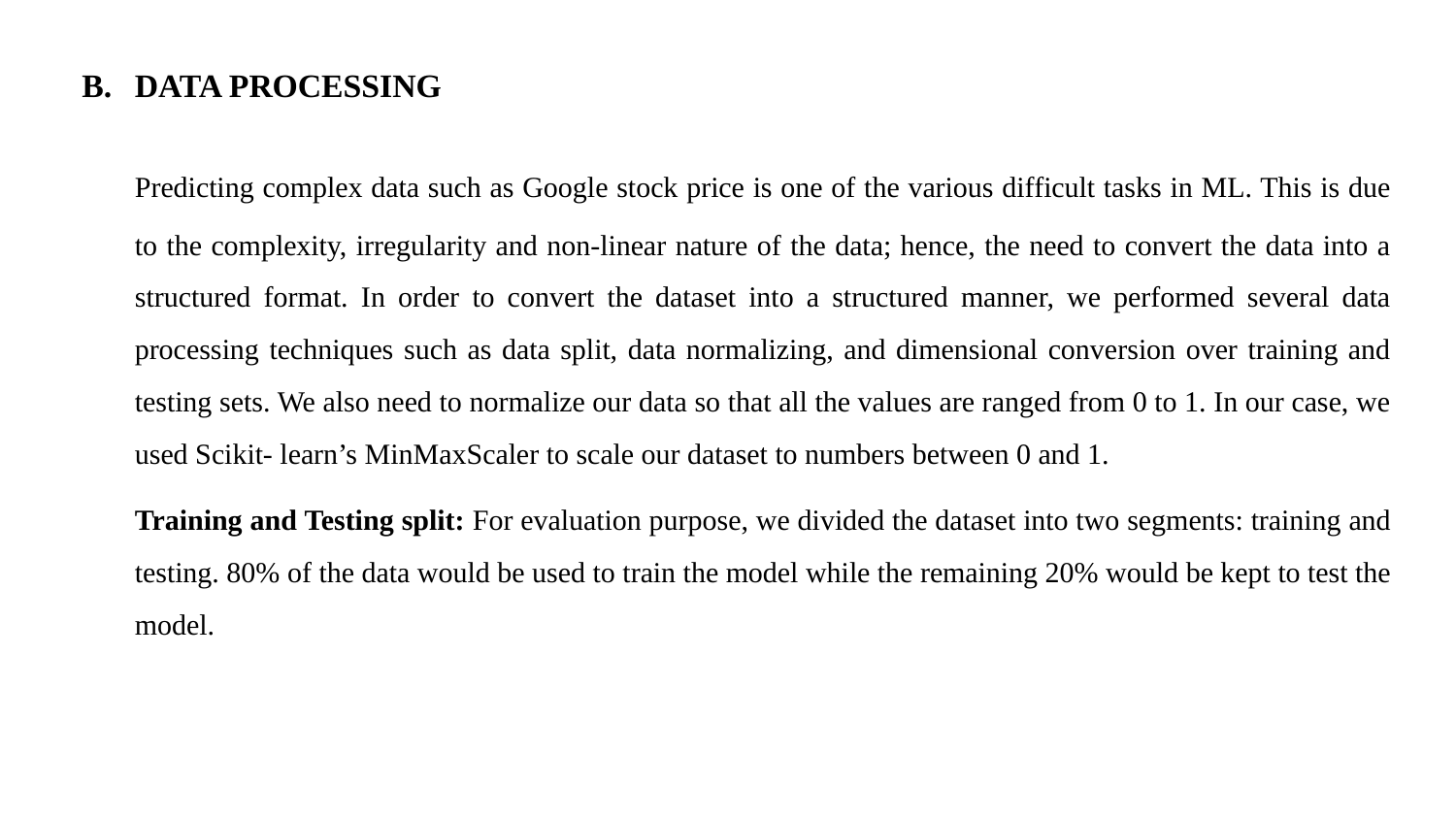

DATA PROCESSING
	Predicting complex data such as Google stock price is one of the various difficult tasks in ML. This is due to the complexity, irregularity and non-linear nature of the data; hence, the need to convert the data into a structured format. In order to convert the dataset into a structured manner, we performed several data processing techniques such as data split, data normalizing, and dimensional conversion over training and testing sets. We also need to normalize our data so that all the values are ranged from 0 to 1. In our case, we used Scikit- learn’s MinMaxScaler to scale our dataset to numbers between 0 and 1.
	Training and Testing split: For evaluation purpose, we divided the dataset into two segments: training and testing. 80% of the data would be used to train the model while the remaining 20% would be kept to test the model.